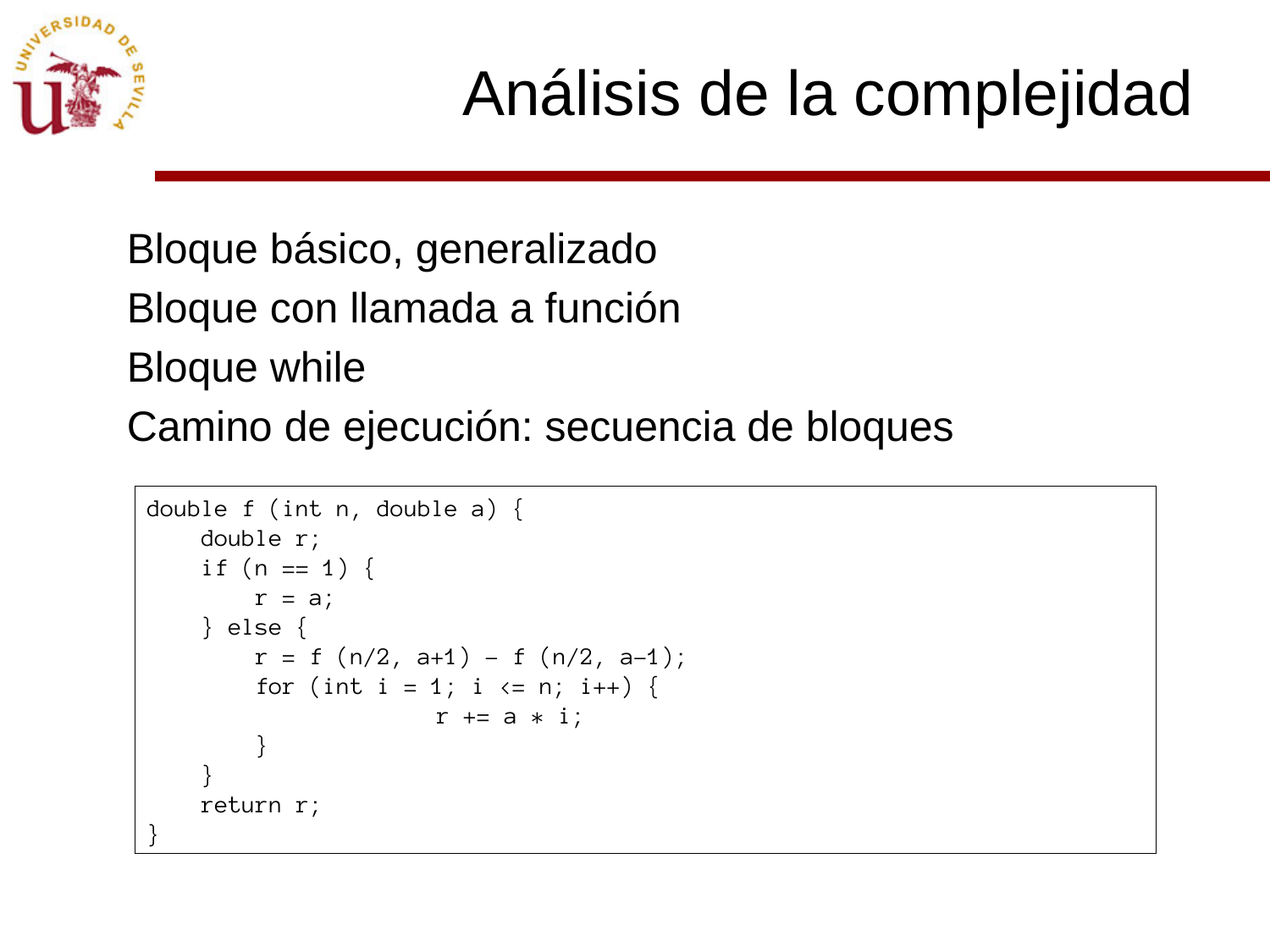

# Análisis de la complejidad
Bloque básico, generalizado
Bloque con llamada a función
Bloque while
Camino de ejecución: secuencia de bloques

double f (int n, double a) {
    double r;
    if (n == 1) {
        r = a;
    } else {
        r = f (n/2, a+1) – f (n/2, a–1);
        for (int i = 1; i <= n; i++) {
	            r += a * i;
        }
    }
    return r;
}